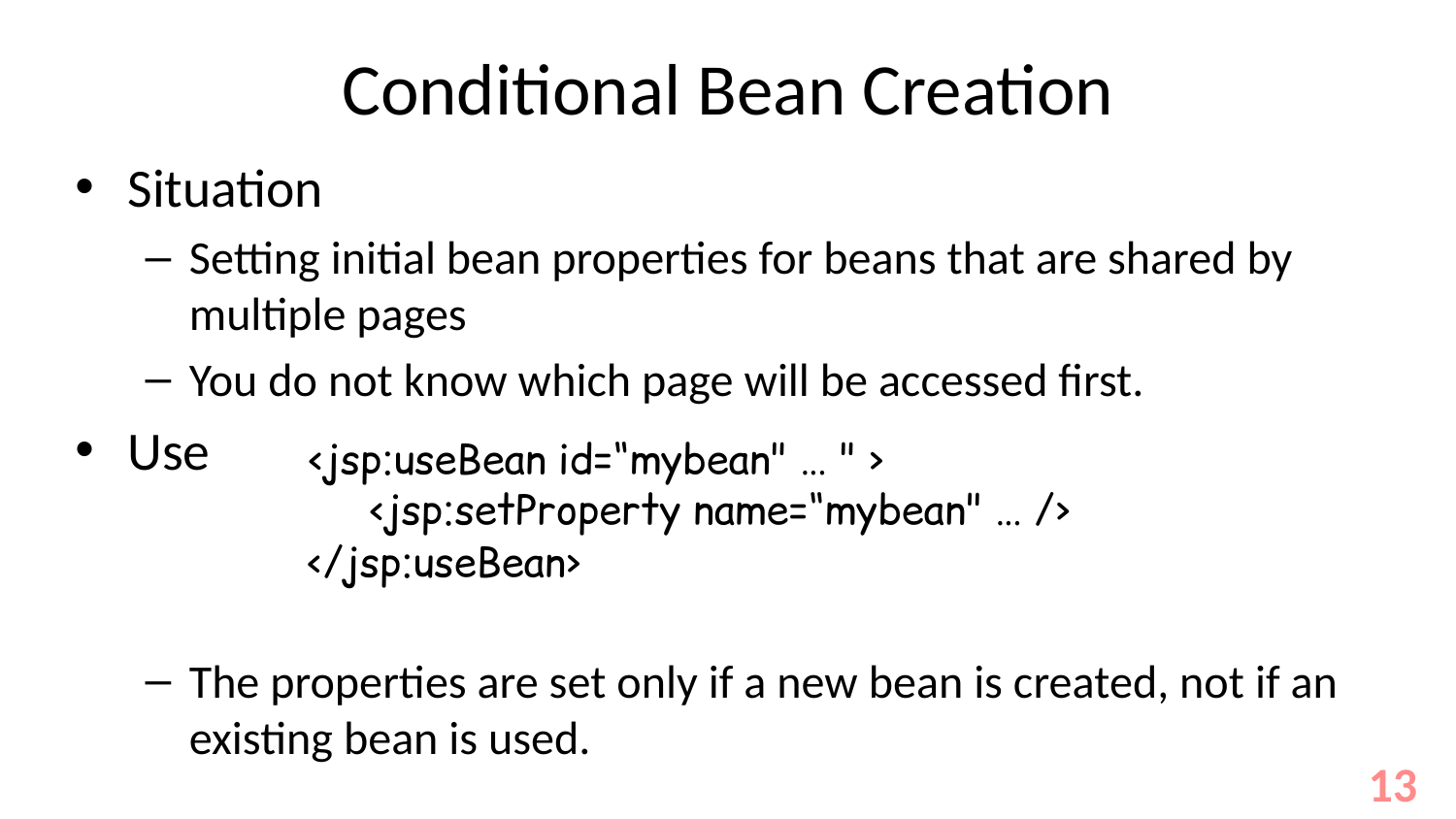

# Conditional Bean Creation
Situation
Setting initial bean properties for beans that are shared by multiple pages
You do not know which page will be accessed first.
Use

The properties are set only if a new bean is created, not if an existing bean is used.
<jsp:useBean id=“mybean" … " >
<jsp:setProperty name=“mybean" … />
</jsp:useBean>
13